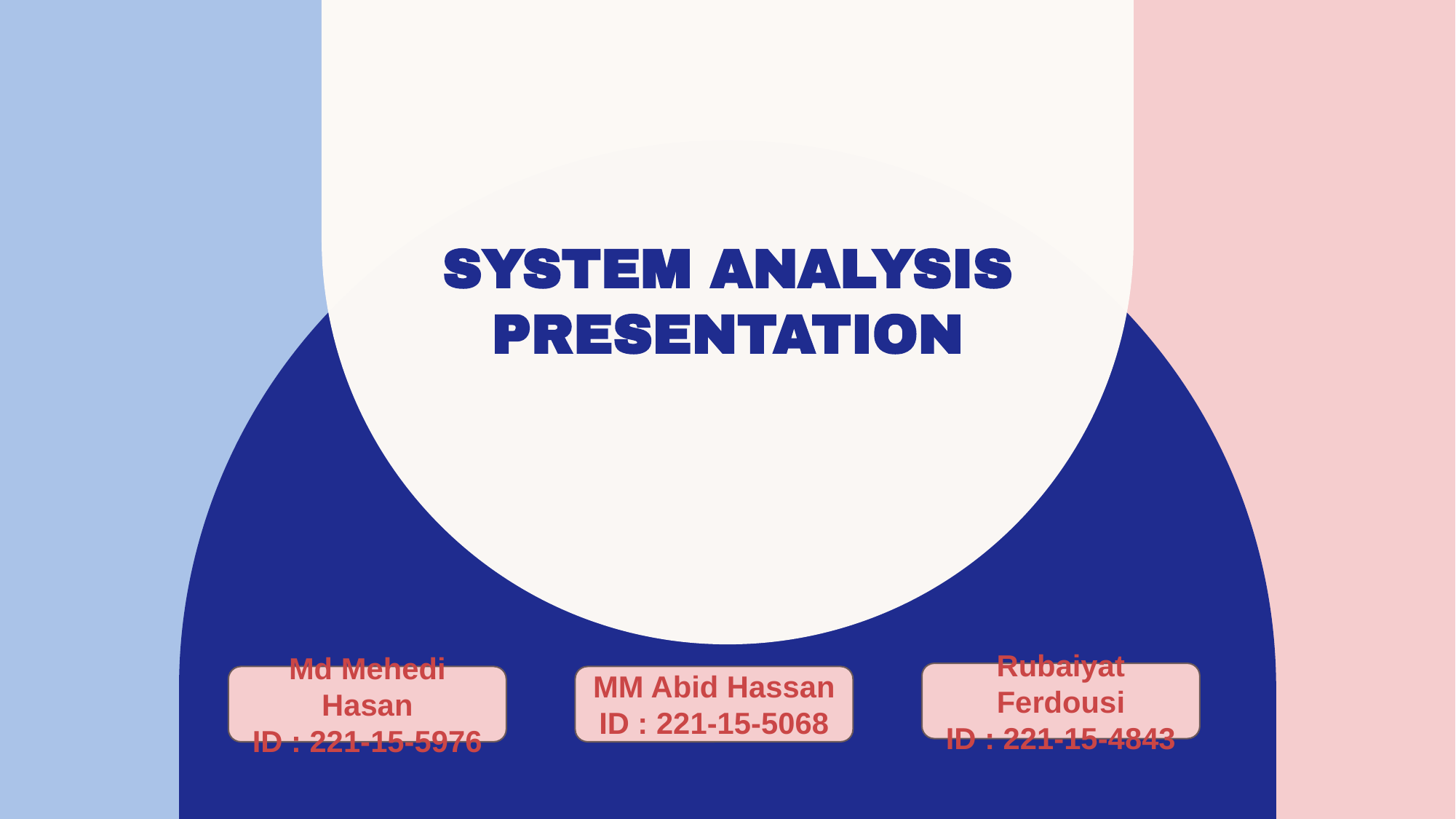

# System Analysis presentation
Rubaiyat Ferdousi
ID : 221-15-4843
Md Mehedi Hasan
ID : 221-15-5976
MM Abid Hassan
ID : 221-15-5068